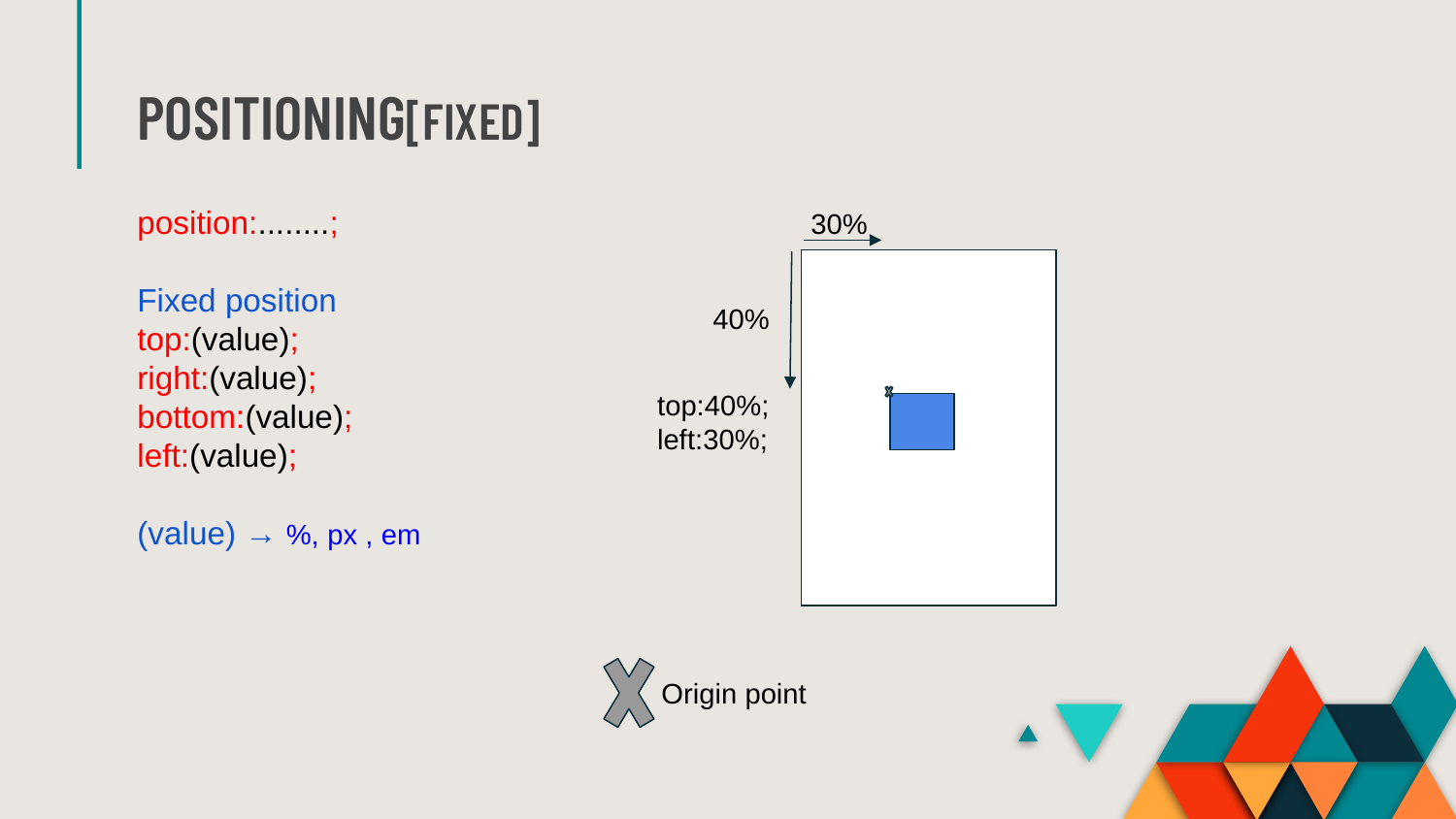

# POSITIONING[FIXED]
position:........;

Fixed position
top:(value);
right:(value);
bottom:(value);
left:(value);

(value) → %, px , em

30%

40%
top:40%;
left:30%;

Origin point